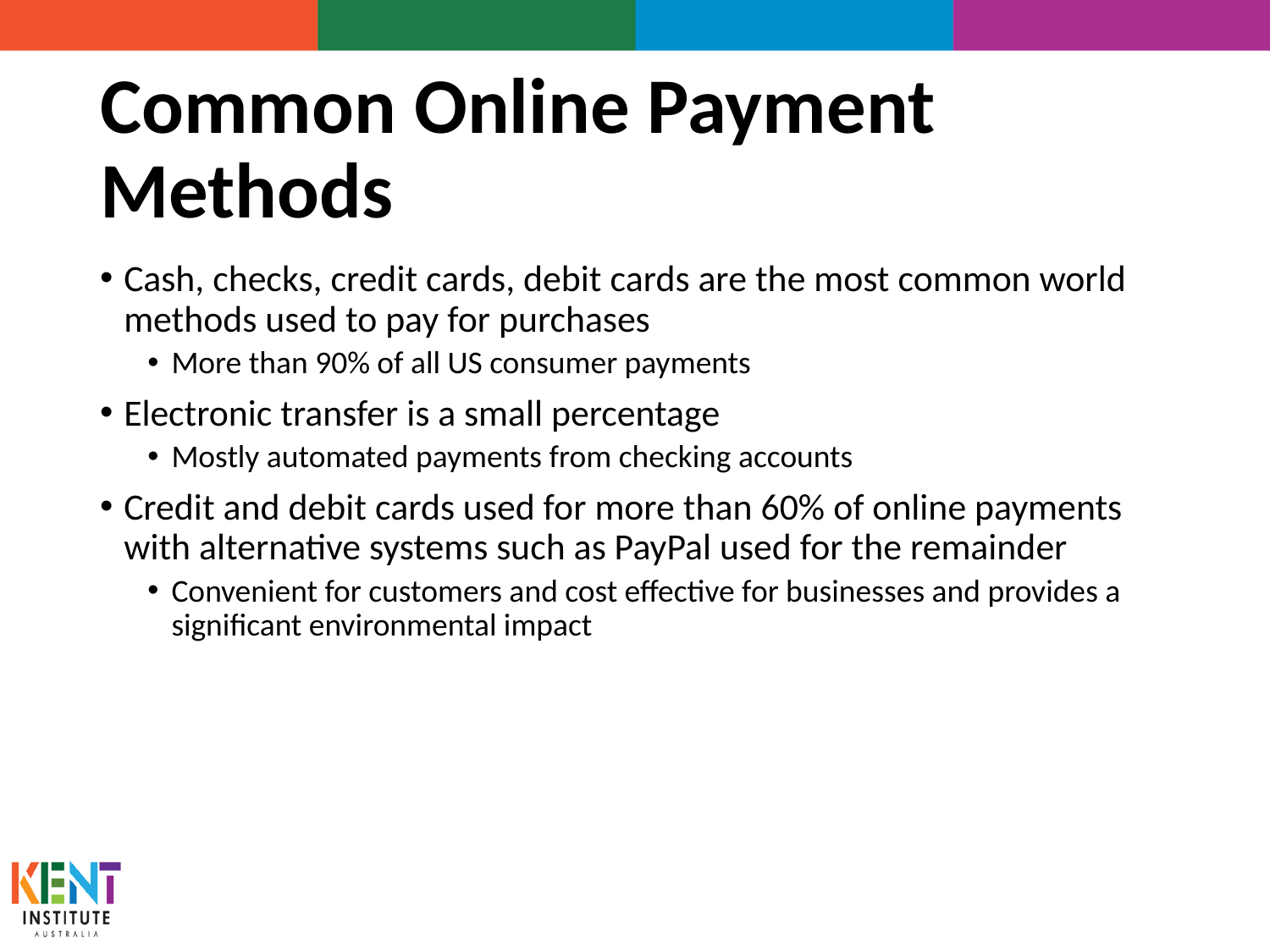

# Common Online Payment Methods
Cash, checks, credit cards, debit cards are the most common world methods used to pay for purchases
More than 90% of all US consumer payments
Electronic transfer is a small percentage
Mostly automated payments from checking accounts
Credit and debit cards used for more than 60% of online payments with alternative systems such as PayPal used for the remainder
Convenient for customers and cost effective for businesses and provides a significant environmental impact